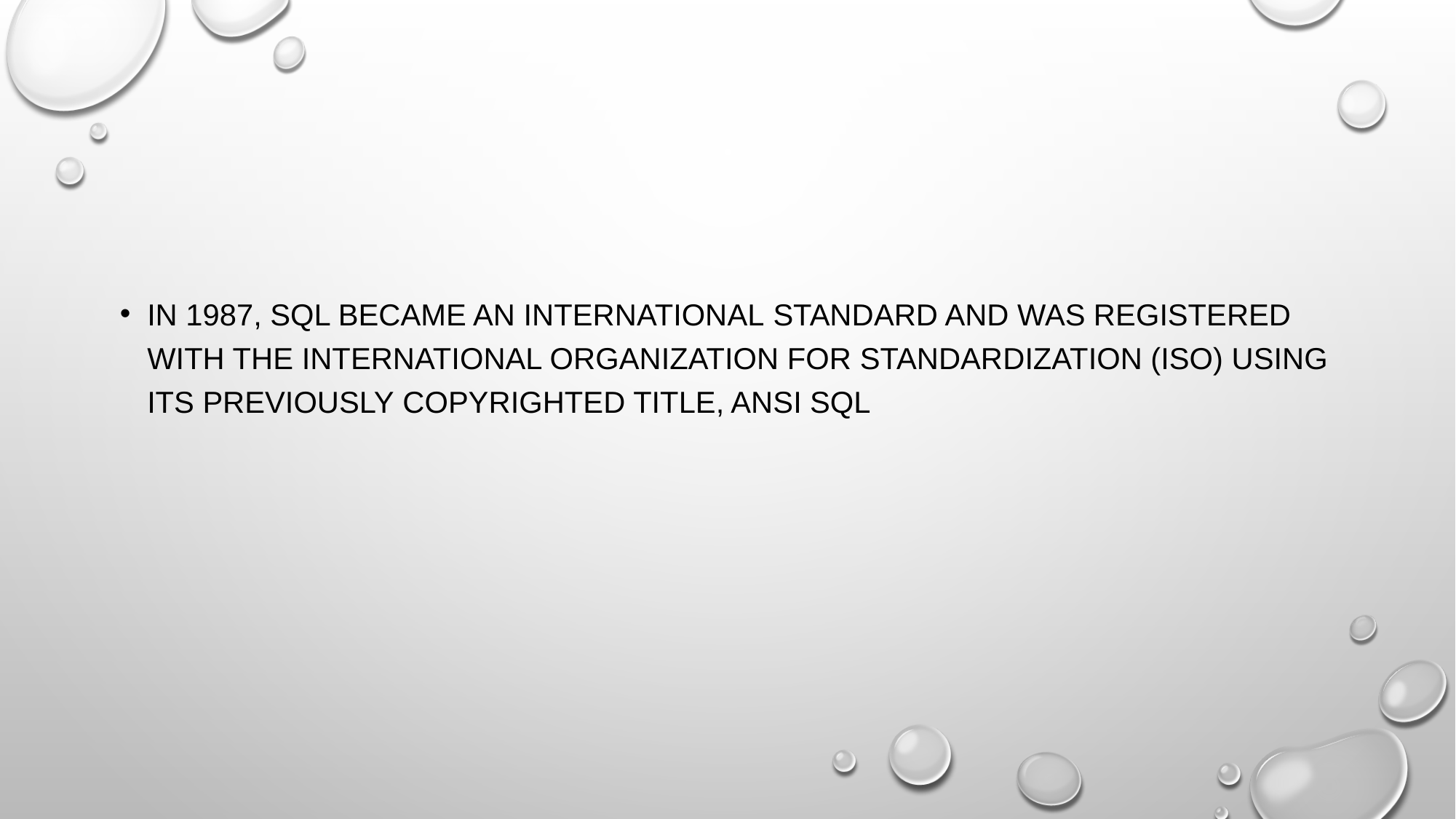

#
In 1987, SQL became an international standard and was registered with the International Organization for Standardization (ISO) using its previously copyrighted title, ANSI SQL